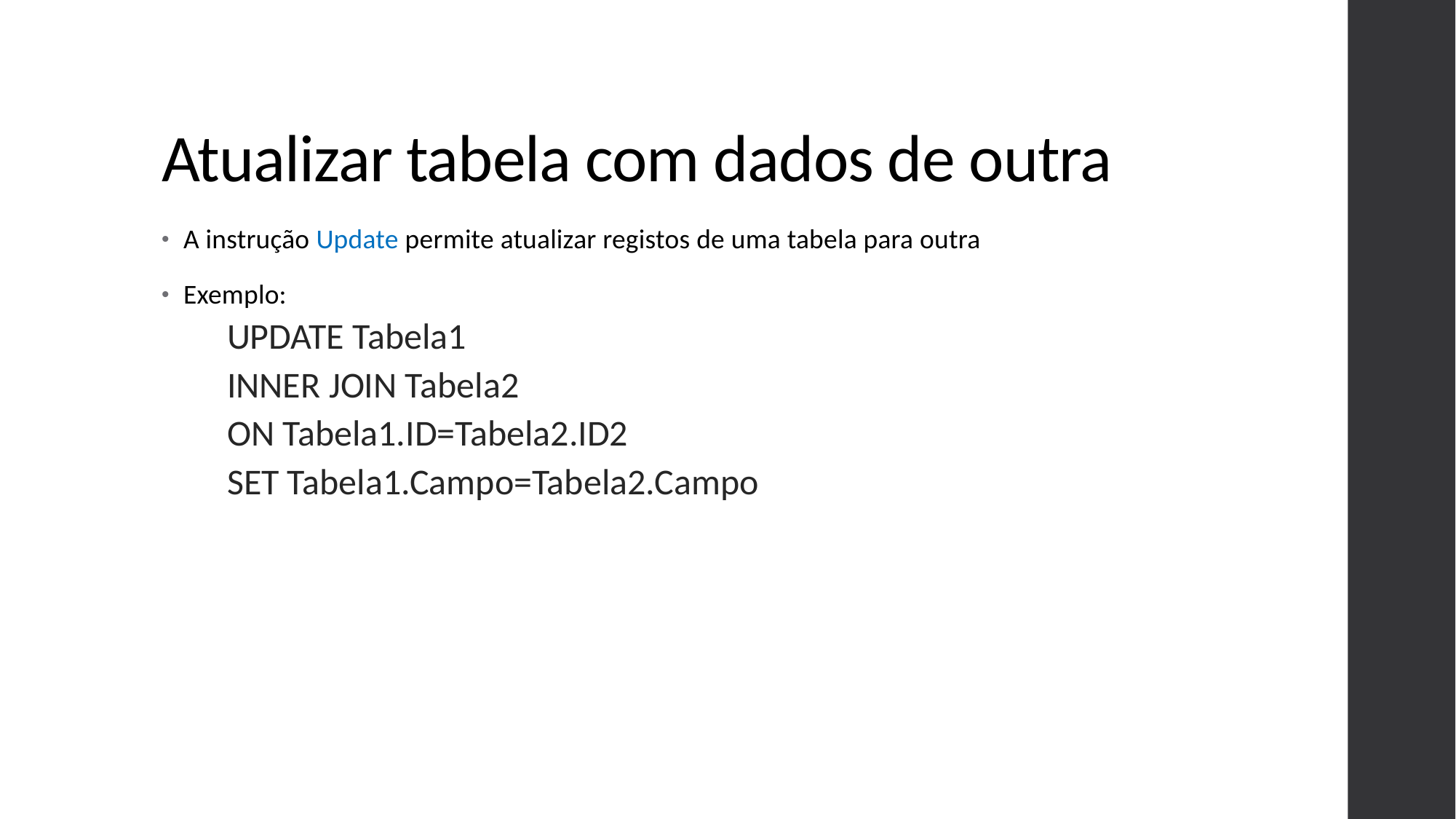

# Atualizar tabela com dados de outra
A instrução Update permite atualizar registos de uma tabela para outra
Exemplo:
UPDATE Tabela1
INNER JOIN Tabela2
ON Tabela1.ID=Tabela2.ID2
SET Tabela1.Campo=Tabela2.Campo